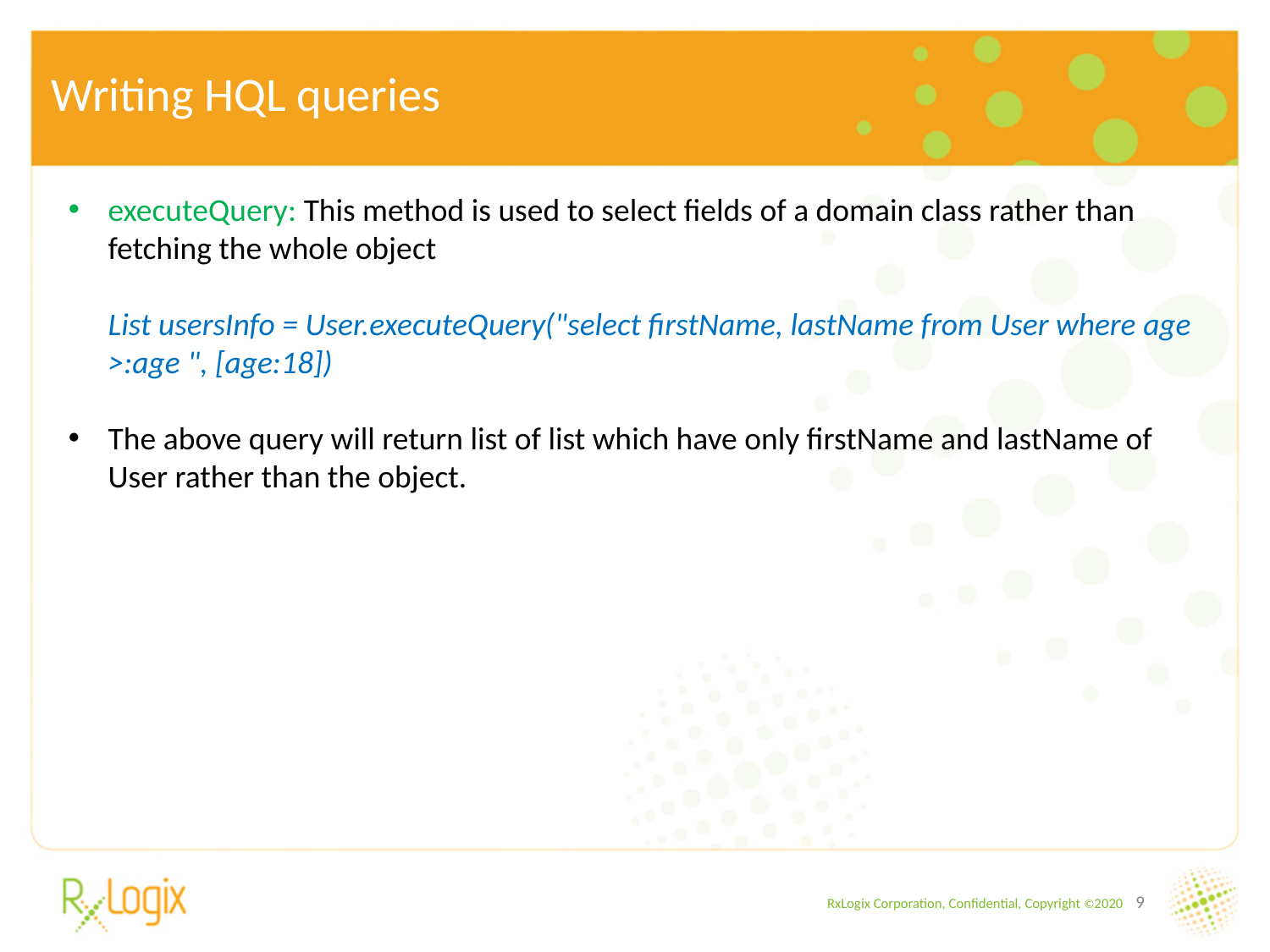

# Writing HQL queries
executeQuery: This method is used to select fields of a domain class rather than fetching the whole object
List usersInfo = User.executeQuery("select firstName, lastName from User where age >:age ", [age:18])
The above query will return list of list which have only firstName and lastName of User rather than the object.